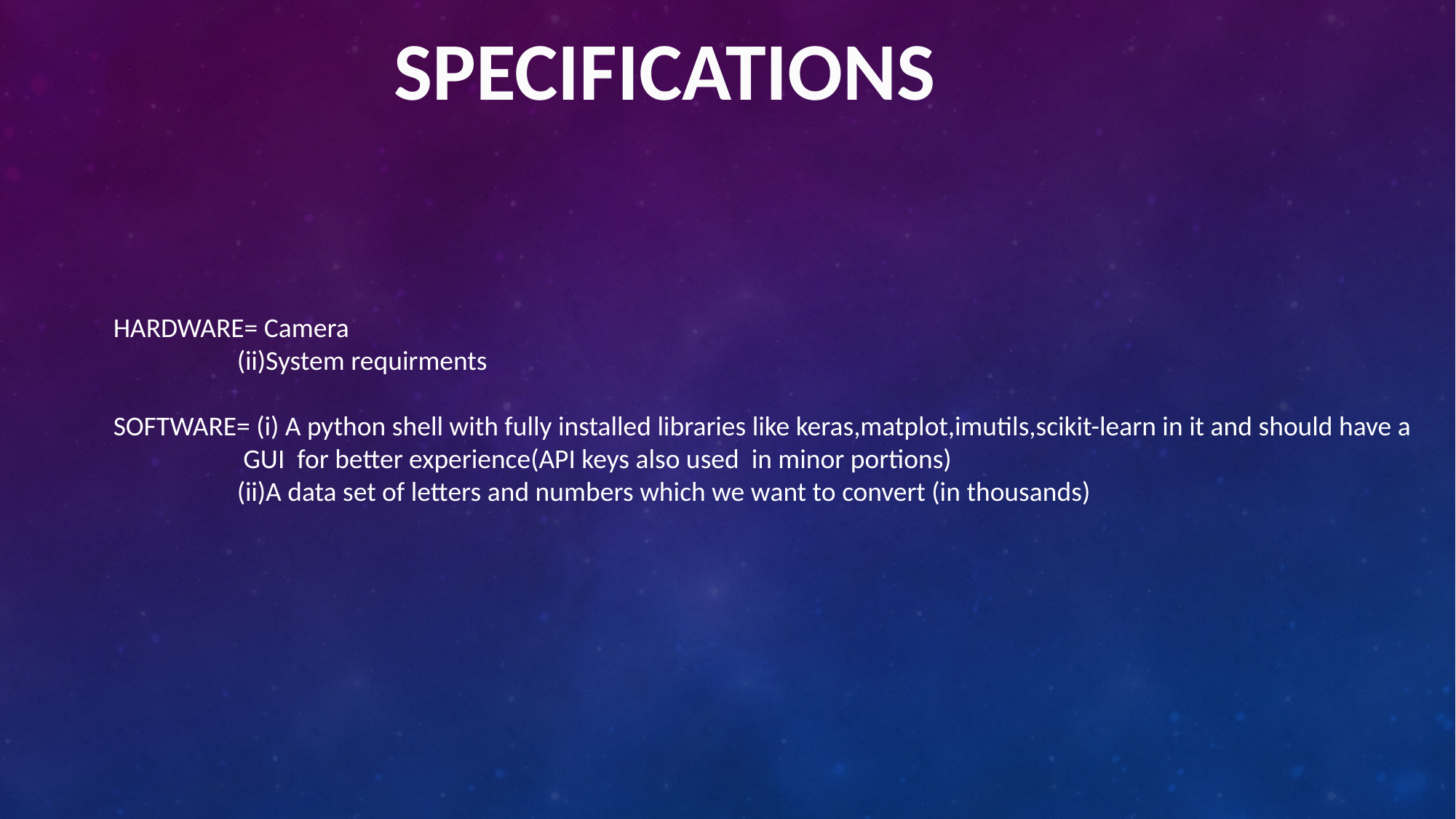

SPECIFICATIONS
HARDWARE= Camera
                    (ii)System requirments

SOFTWARE= (i) A python shell with fully installed libraries like keras,matplot,imutils,scikit-learn in it and should have a
                     GUI  for better experience(API keys also used  in minor portions)
                    (ii)A data set of letters and numbers which we want to convert (in thousands)